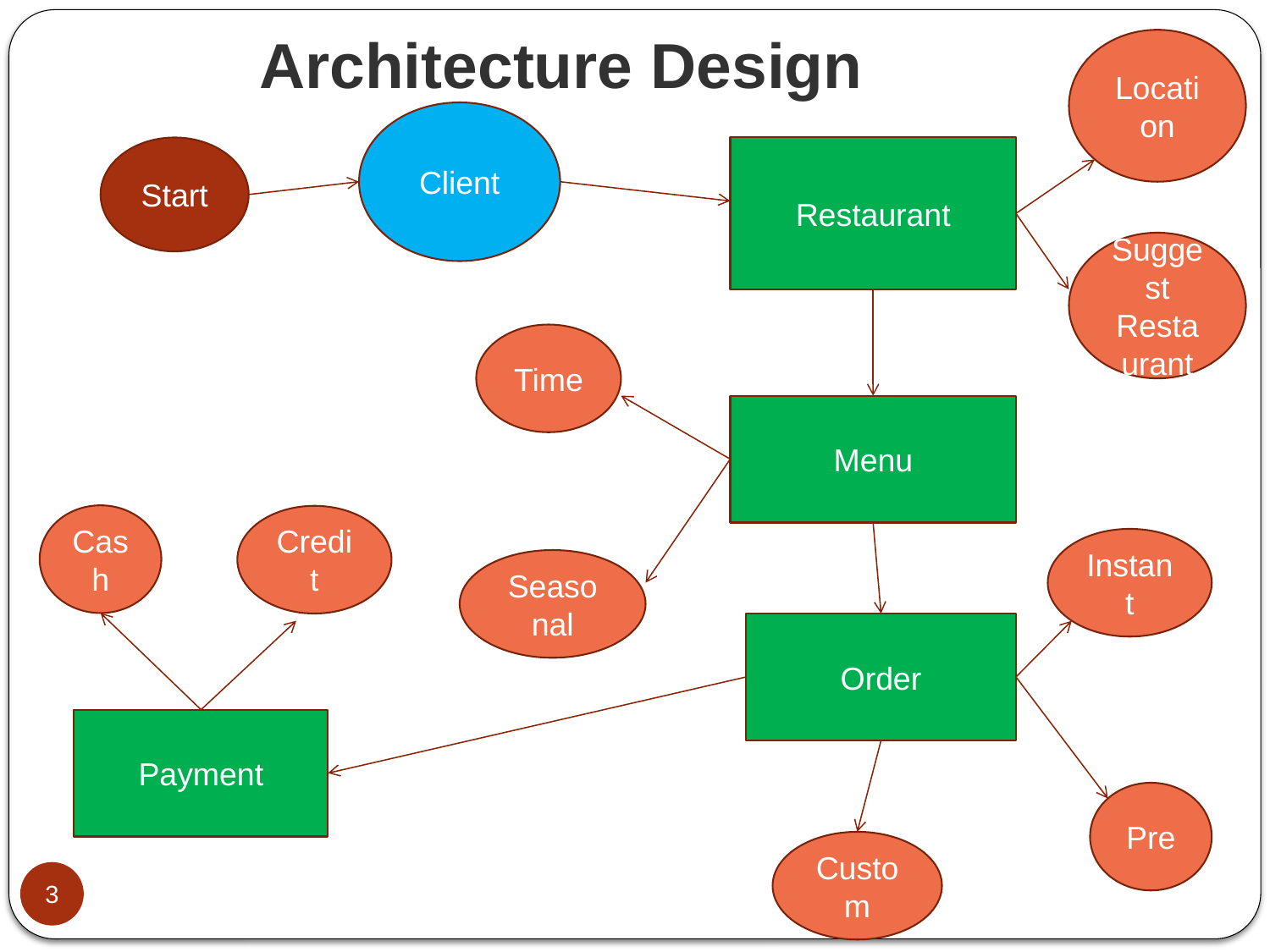

# Architecture Design
Location
Client

Start
Restaurant
Suggest
Restaurant
Time
Menu
Cash
Credit
Instant
Seasonal
Order
Payment
Pre
Custom
3